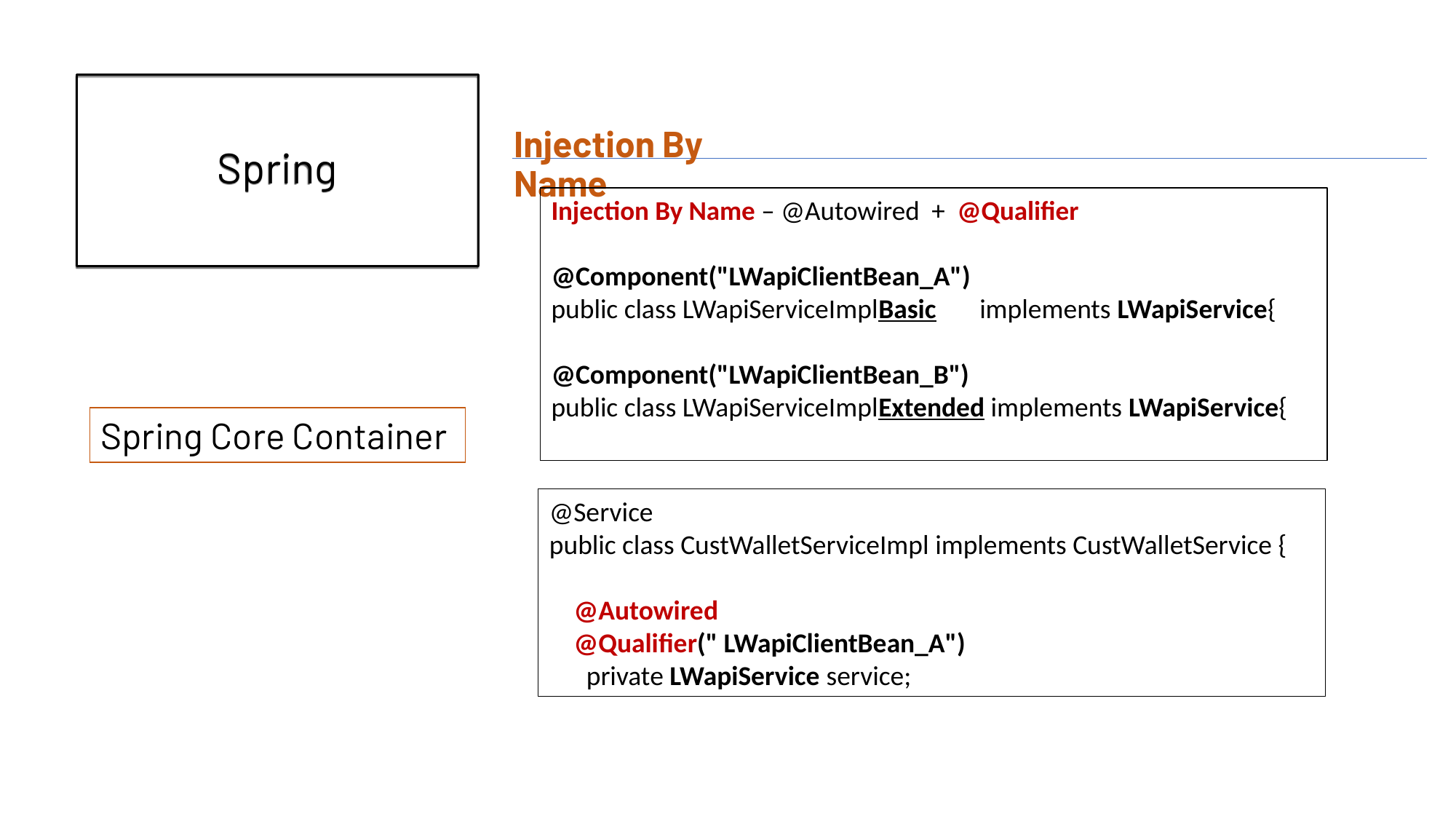

# Spring
Injection By Name
Injection By Name – @Autowired  +  @Qualifier

@Component("LWapiClientBean_A")
public class LWapiServiceImplBasic       implements LWapiService{

@Component("LWapiClientBean_B")
public class LWapiServiceImplExtended implements LWapiService{

Spring Core Container
@Service
public class CustWalletServiceImpl implements CustWalletService {

    @Autowired
    @Qualifier(" LWapiClientBean_A")
      private LWapiService service;